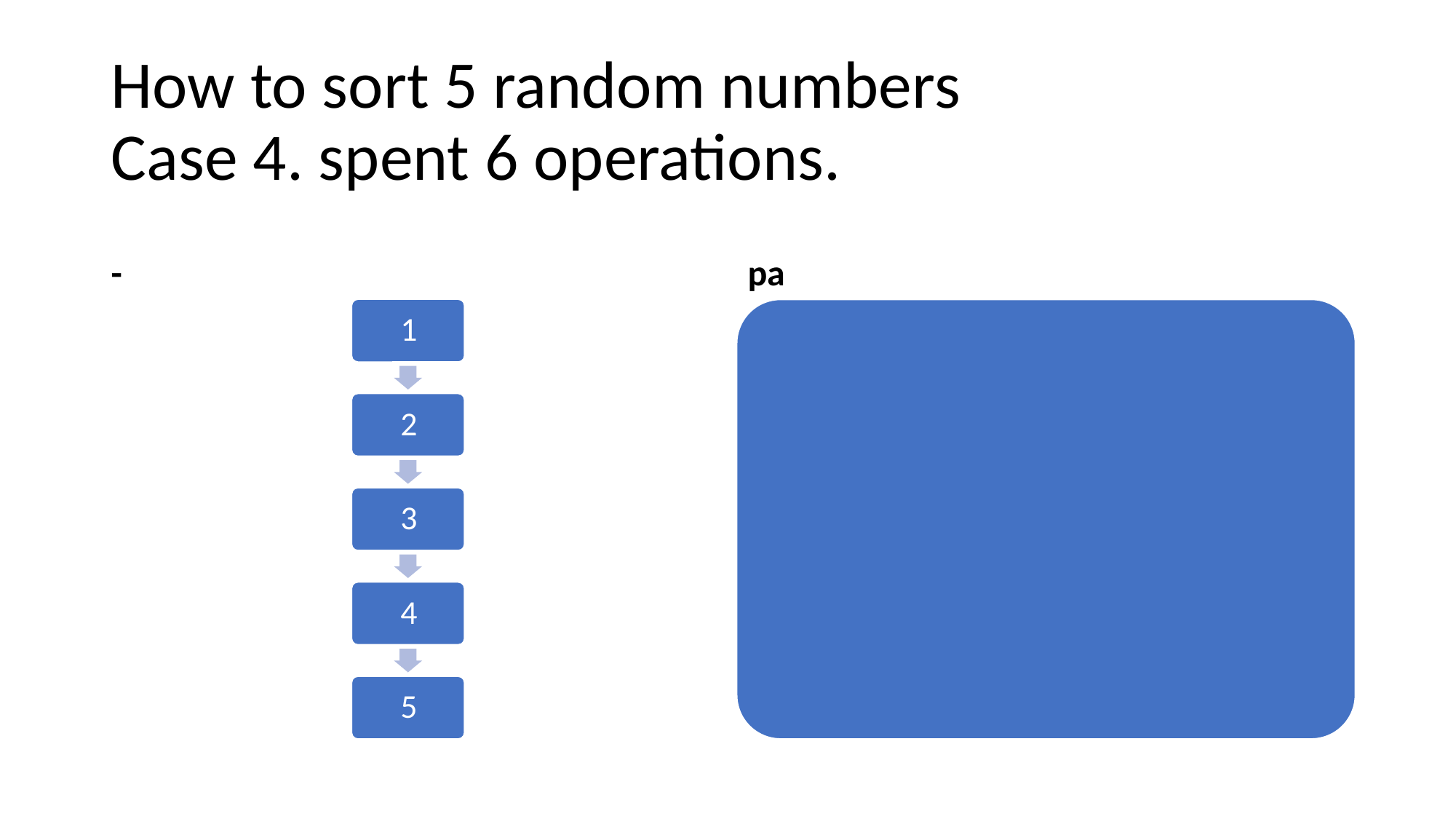

# How to sort 5 random numbers Case 4. spent 6 operations.
-
pa
1

2

3

4

5